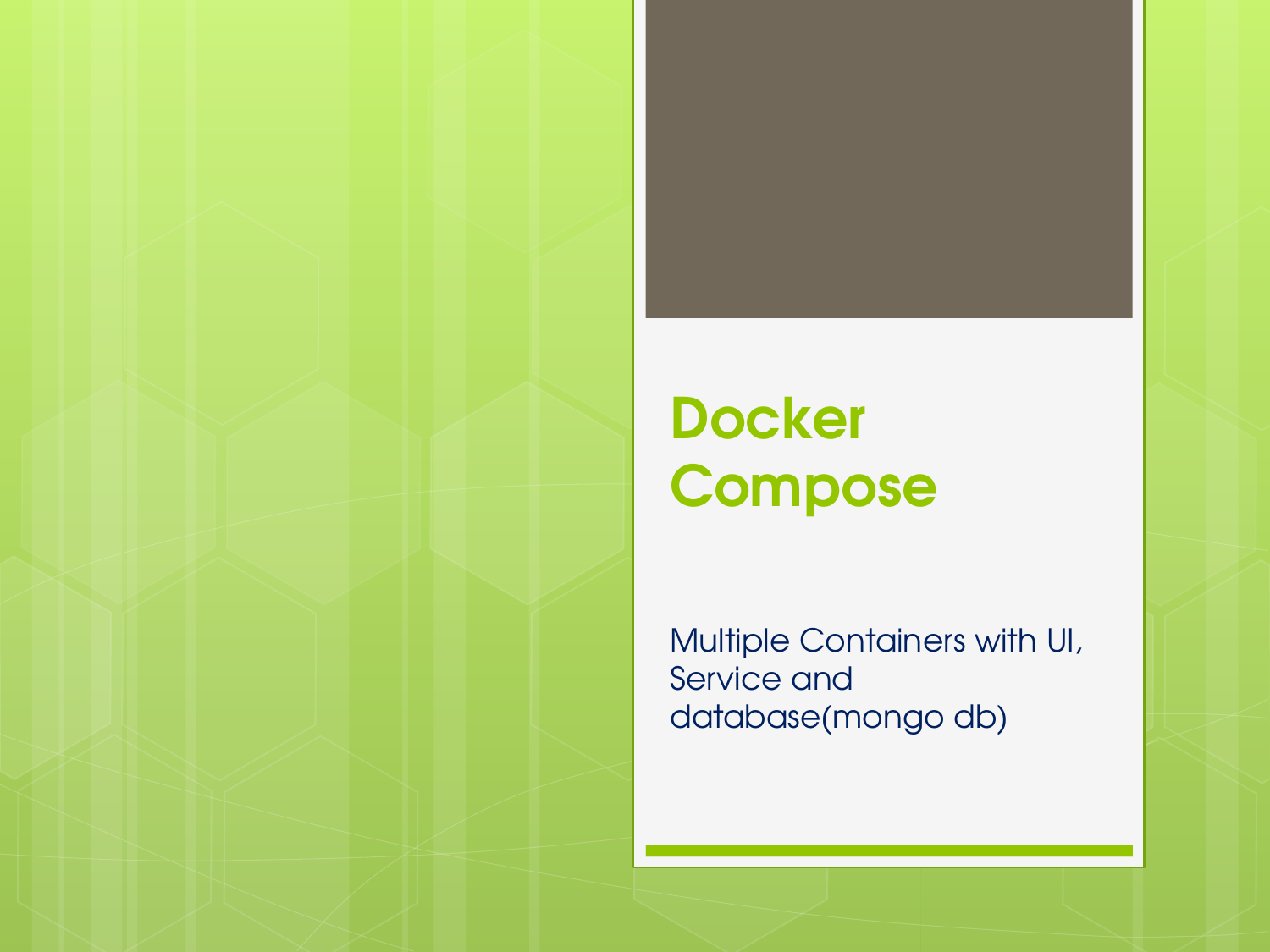

# Docker 	Compose
Multiple Containers with UI, Service and database(mongo db)